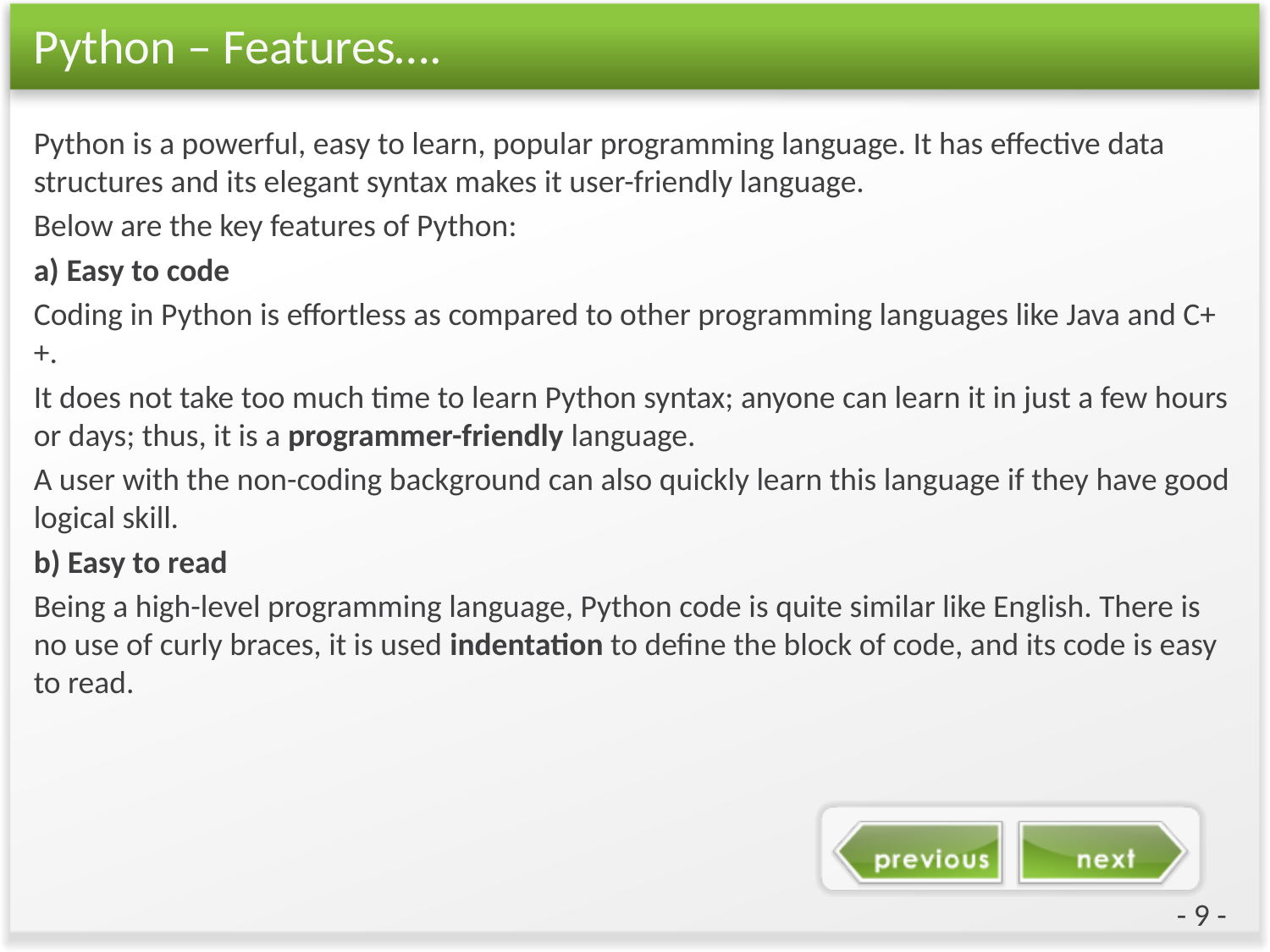

# Python – Features….
Python is a powerful, easy to learn, popular programming language. It has effective data structures and its elegant syntax makes it user-friendly language.
Below are the key features of Python:
a) Easy to code
Coding in Python is effortless as compared to other programming languages like Java and C++.
It does not take too much time to learn Python syntax; anyone can learn it in just a few hours or days; thus, it is a programmer-friendly language.
A user with the non-coding background can also quickly learn this language if they have good logical skill.
b) Easy to read
Being a high-level programming language, Python code is quite similar like English. There is no use of curly braces, it is used indentation to define the block of code, and its code is easy to read.

- 9 -